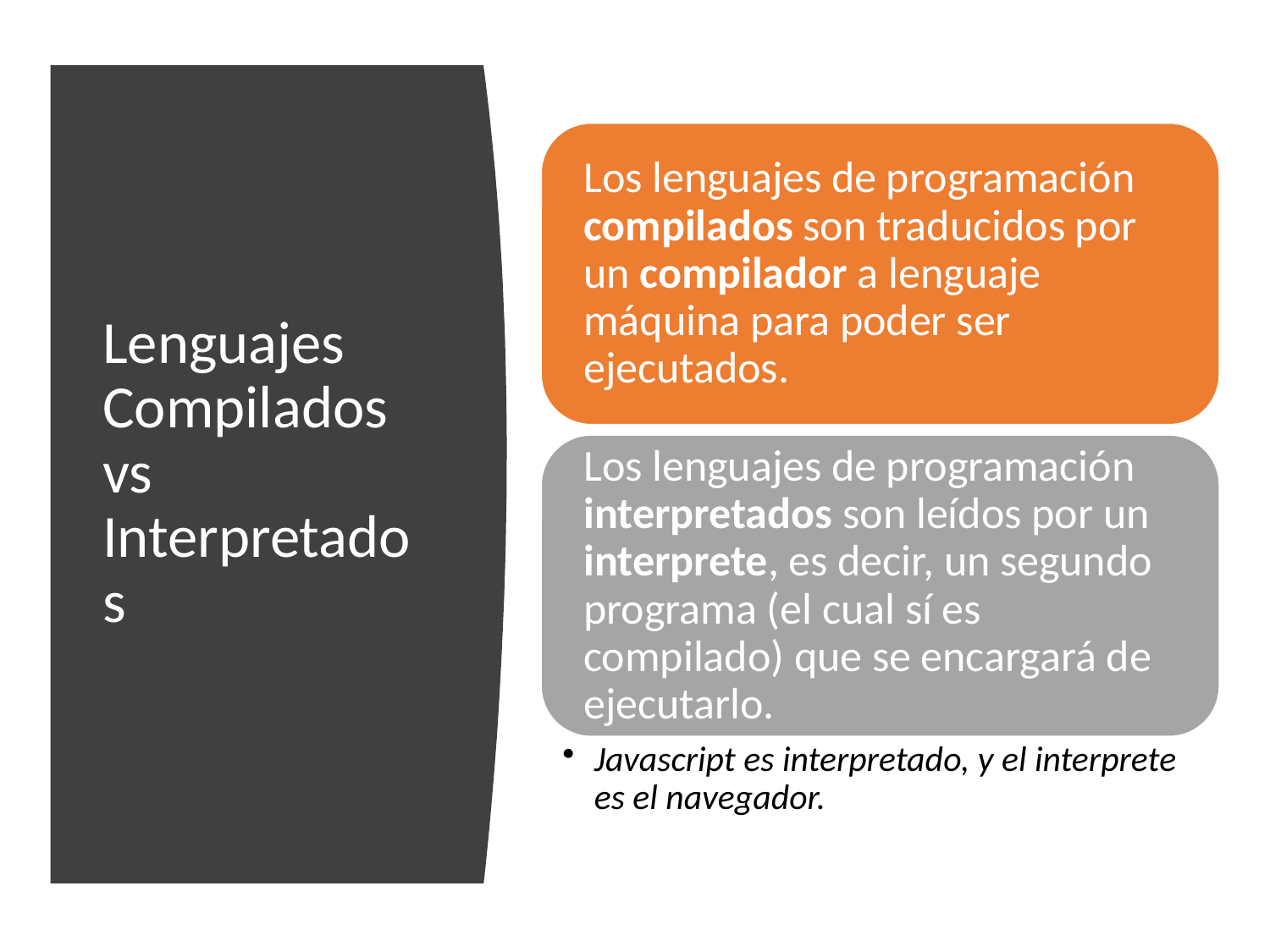

Los lenguajes de programación compilados son traducidos por un compilador a lenguaje máquina para poder ser ejecutados.
Los lenguajes de programación interpretados son leídos por un interprete, es decir, un segundo programa (el cual sí es compilado) que se encargará de ejecutarlo.
Javascript es interpretado, y el interprete es el navegador.

# Lenguajes Compilados vs Interpretados